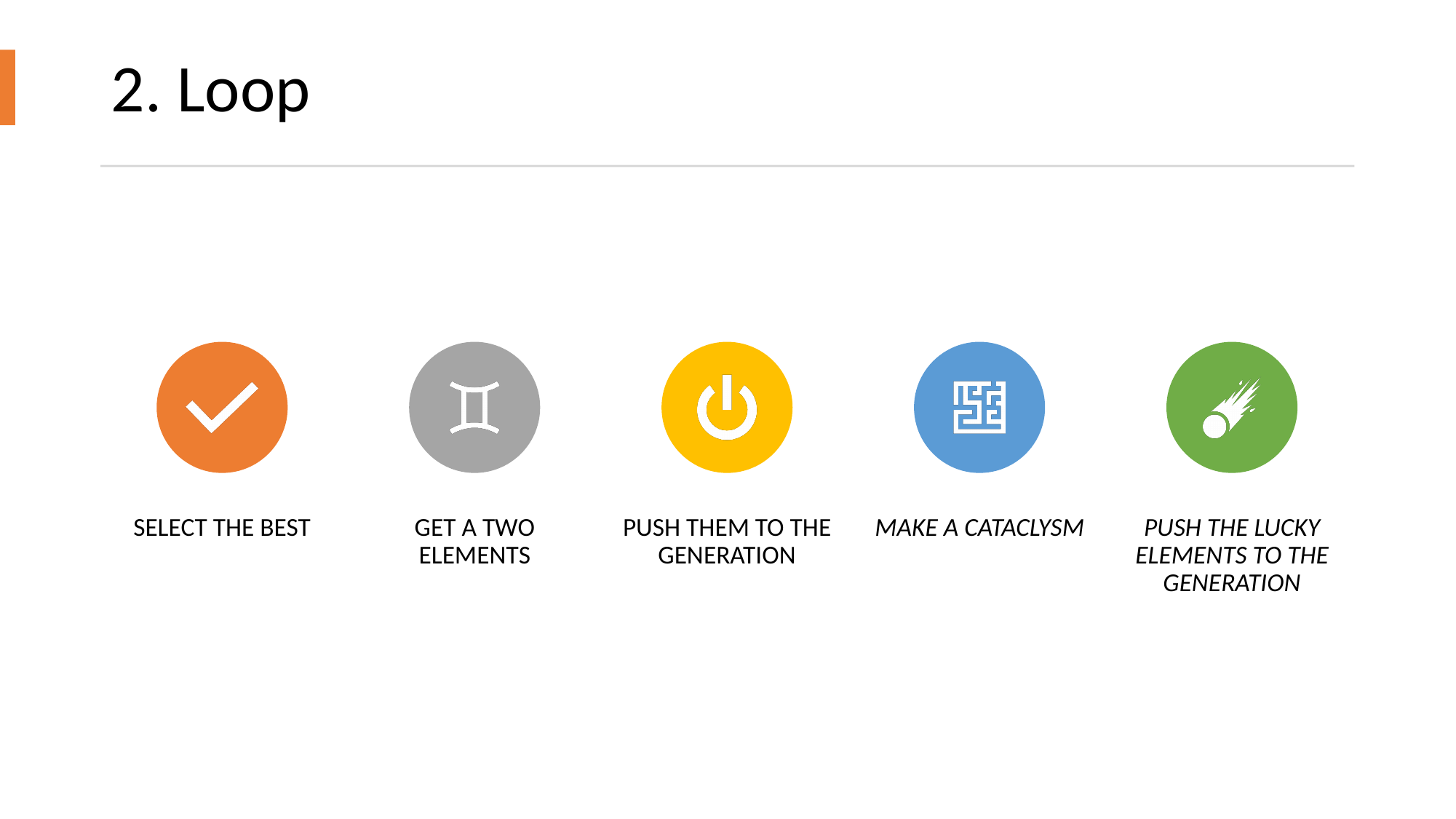

# 2. Loop

Select the best
Get a two elements
Push them to the generation
Make a cataclysm
Push the lucky elements to the generation